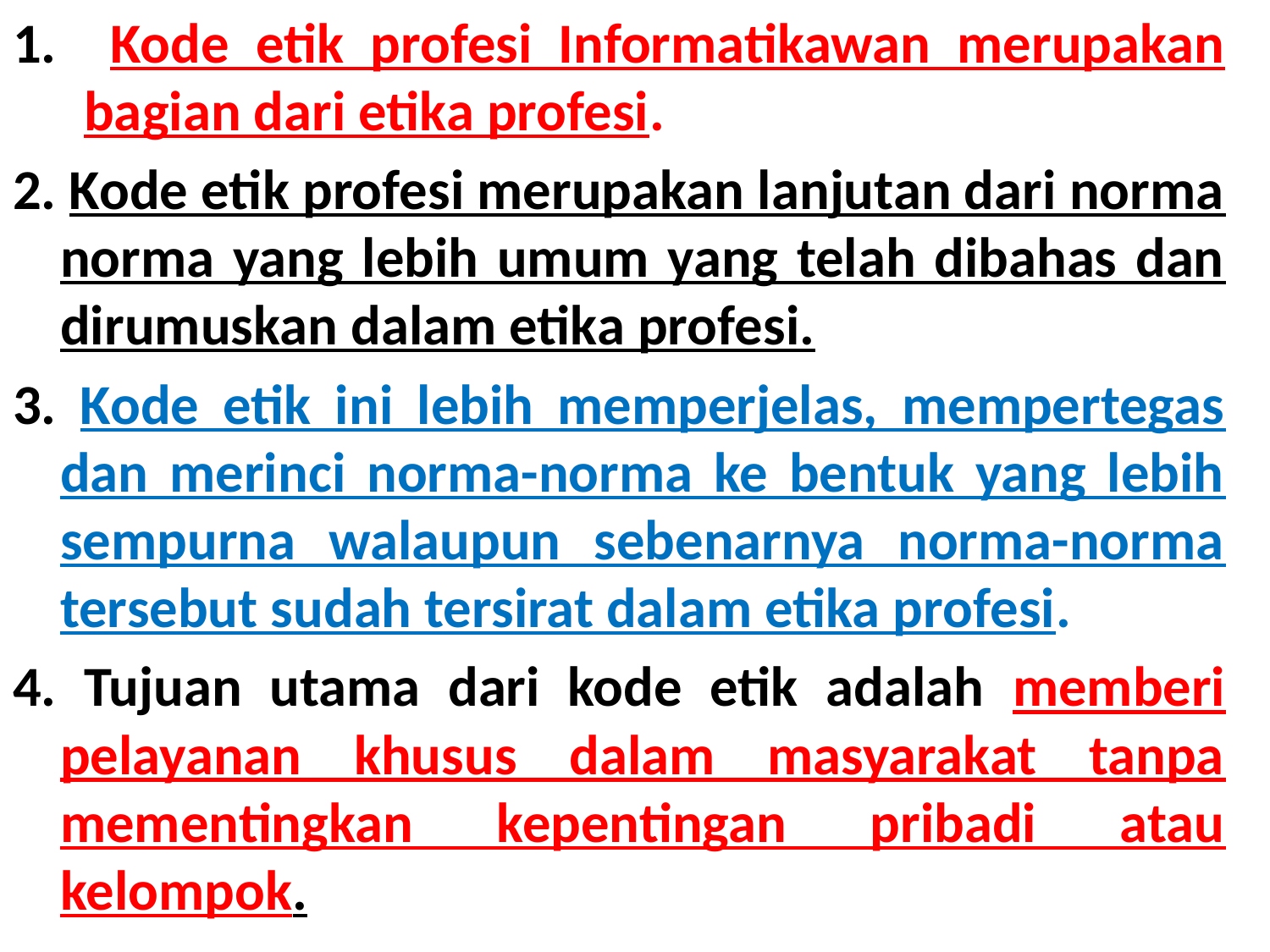

Kode etik profesi Informatikawan merupakan bagian dari etika profesi.
2. Kode etik profesi merupakan lanjutan dari norma norma yang lebih umum yang telah dibahas dan dirumuskan dalam etika profesi.
3. Kode etik ini lebih memperjelas, mempertegas dan merinci norma-norma ke bentuk yang lebih sempurna walaupun sebenarnya norma-norma tersebut sudah tersirat dalam etika profesi.
4. Tujuan utama dari kode etik adalah memberi pelayanan khusus dalam masyarakat tanpa mementingkan kepentingan pribadi atau kelompok.